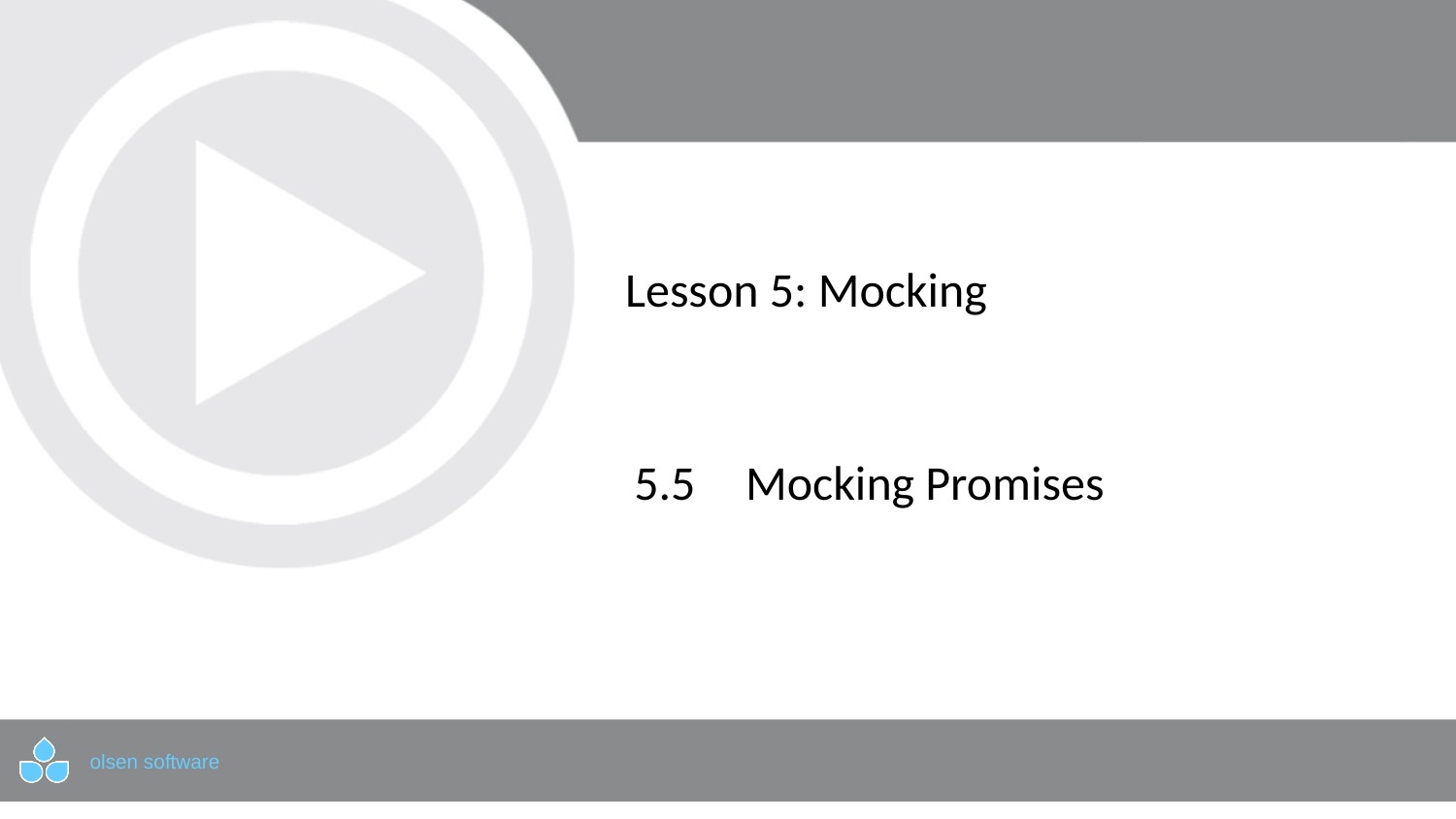

# Lesson 5: Mocking
5.5	 Mocking Promises